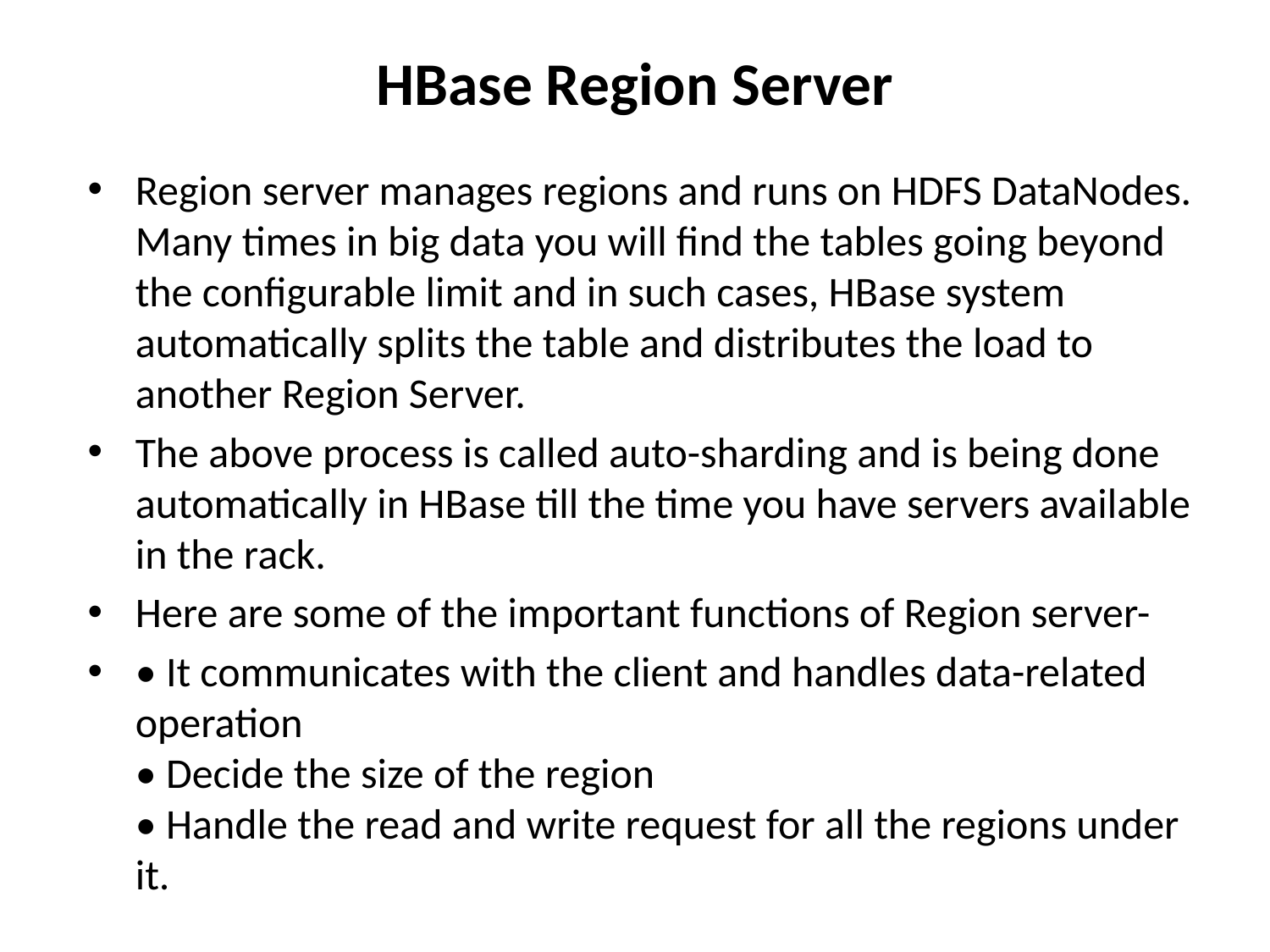

# HBase Region Server
Region server manages regions and runs on HDFS DataNodes. Many times in big data you will find the tables going beyond the configurable limit and in such cases, HBase system automatically splits the table and distributes the load to another Region Server.
The above process is called auto-sharding and is being done automatically in HBase till the time you have servers available in the rack.
Here are some of the important functions of Region server-
• It communicates with the client and handles data-related operation
• Decide the size of the region
• Handle the read and write request for all the regions under it.